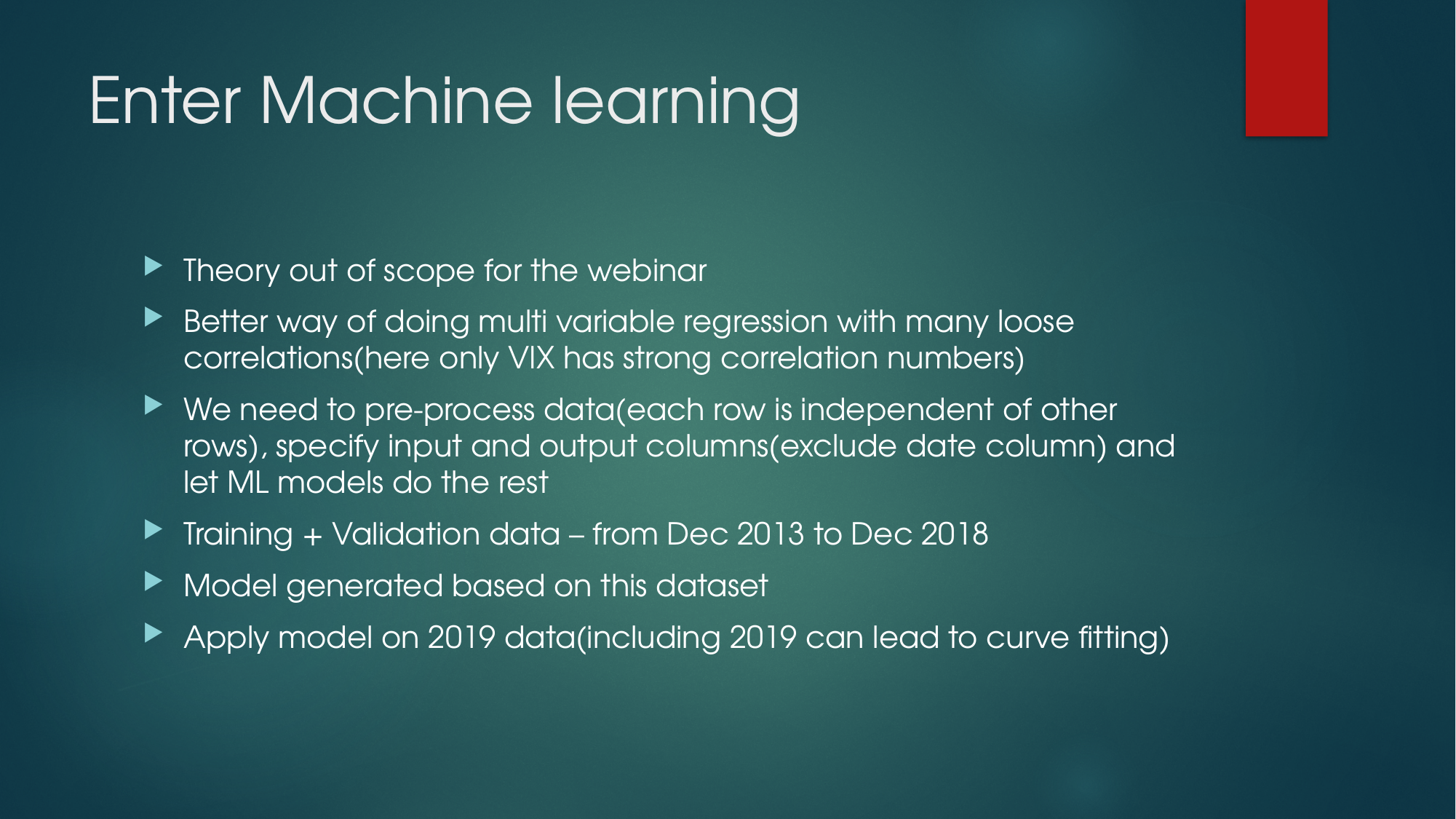

# Enter Machine learning
Theory out of scope for the webinar
Better way of doing multi variable regression with many loose correlations(here only VIX has strong correlation numbers)
We need to pre-process data(each row is independent of other rows), specify input and output columns(exclude date column) and let ML models do the rest
Training + Validation data – from Dec 2013 to Dec 2018
Model generated based on this dataset
Apply model on 2019 data(including 2019 can lead to curve fitting)